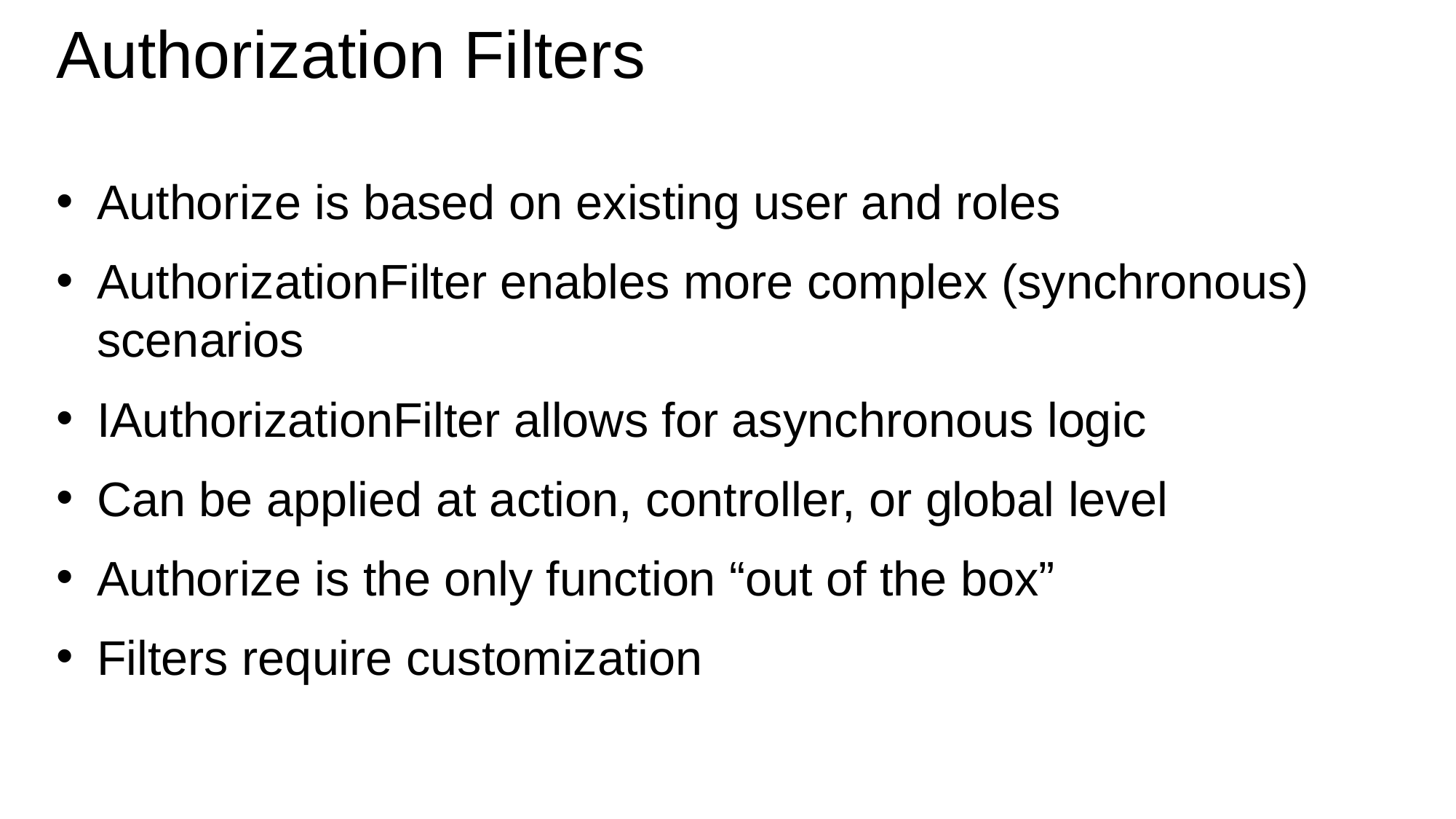

# Authorization Filters
Authorize is based on existing user and roles
AuthorizationFilter enables more complex (synchronous) scenarios
IAuthorizationFilter allows for asynchronous logic
Can be applied at action, controller, or global level
Authorize is the only function “out of the box”
Filters require customization